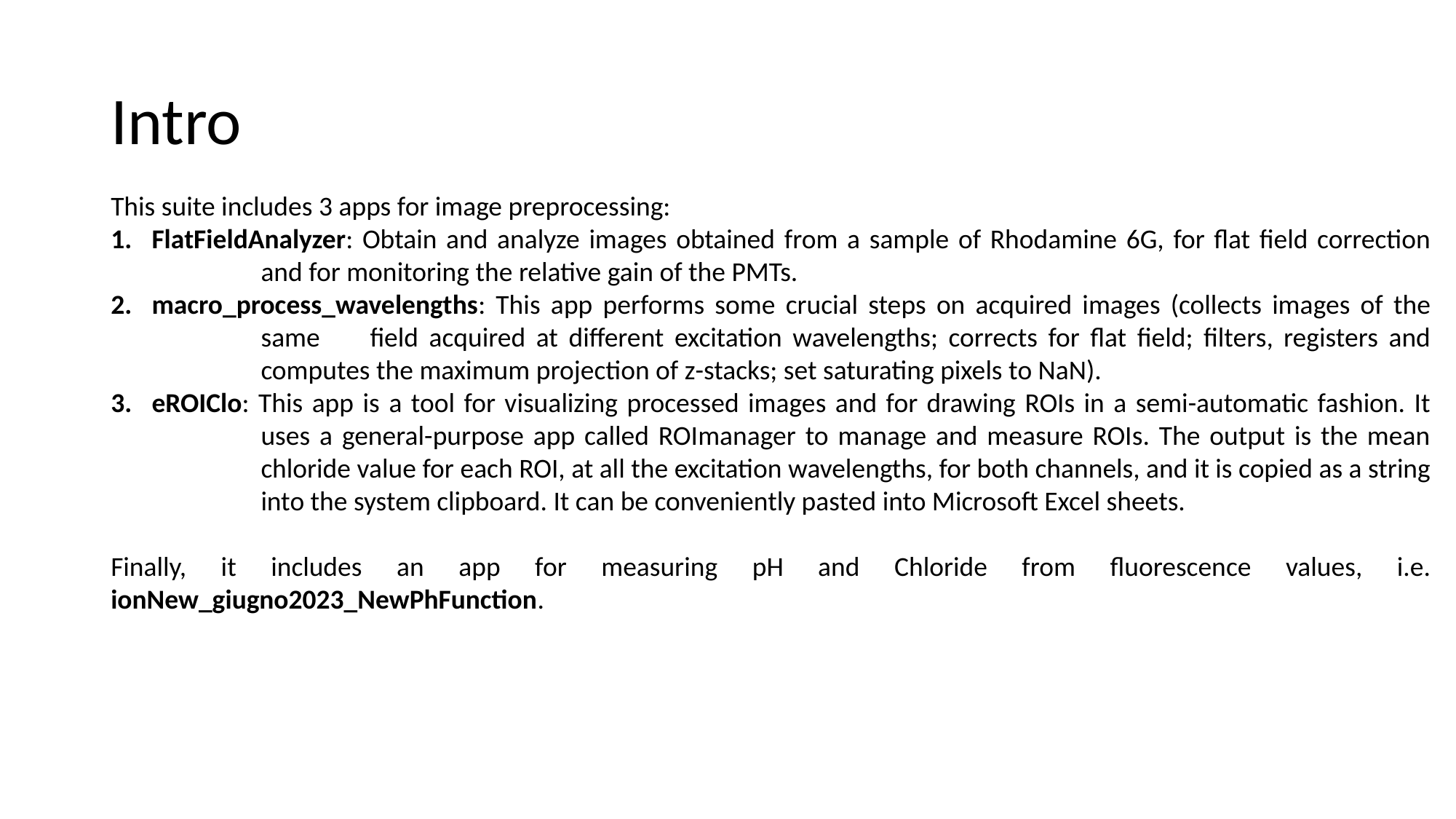

# Intro
This suite includes 3 apps for image preprocessing:
FlatFieldAnalyzer: Obtain and analyze images obtained from a sample of Rhodamine 6G, for flat field correction 	and for monitoring the relative gain of the PMTs.
macro_process_wavelengths: This app performs some crucial steps on acquired images (collects images of the 	same	field acquired at different excitation wavelengths; corrects for flat field; filters, registers and 	computes the maximum projection of z-stacks; set saturating pixels to NaN).
eROIClo: This app is a tool for visualizing processed images and for drawing ROIs in a semi-automatic fashion. It 	uses a general-purpose app called ROImanager to manage and measure ROIs. The output is the mean 	chloride value for each ROI, at all the excitation wavelengths, for both channels, and it is copied as a string 	into the system clipboard. It can be conveniently pasted into Microsoft Excel sheets.

Finally, it includes an app for measuring pH and Chloride from fluorescence values, i.e. ionNew_giugno2023_NewPhFunction.